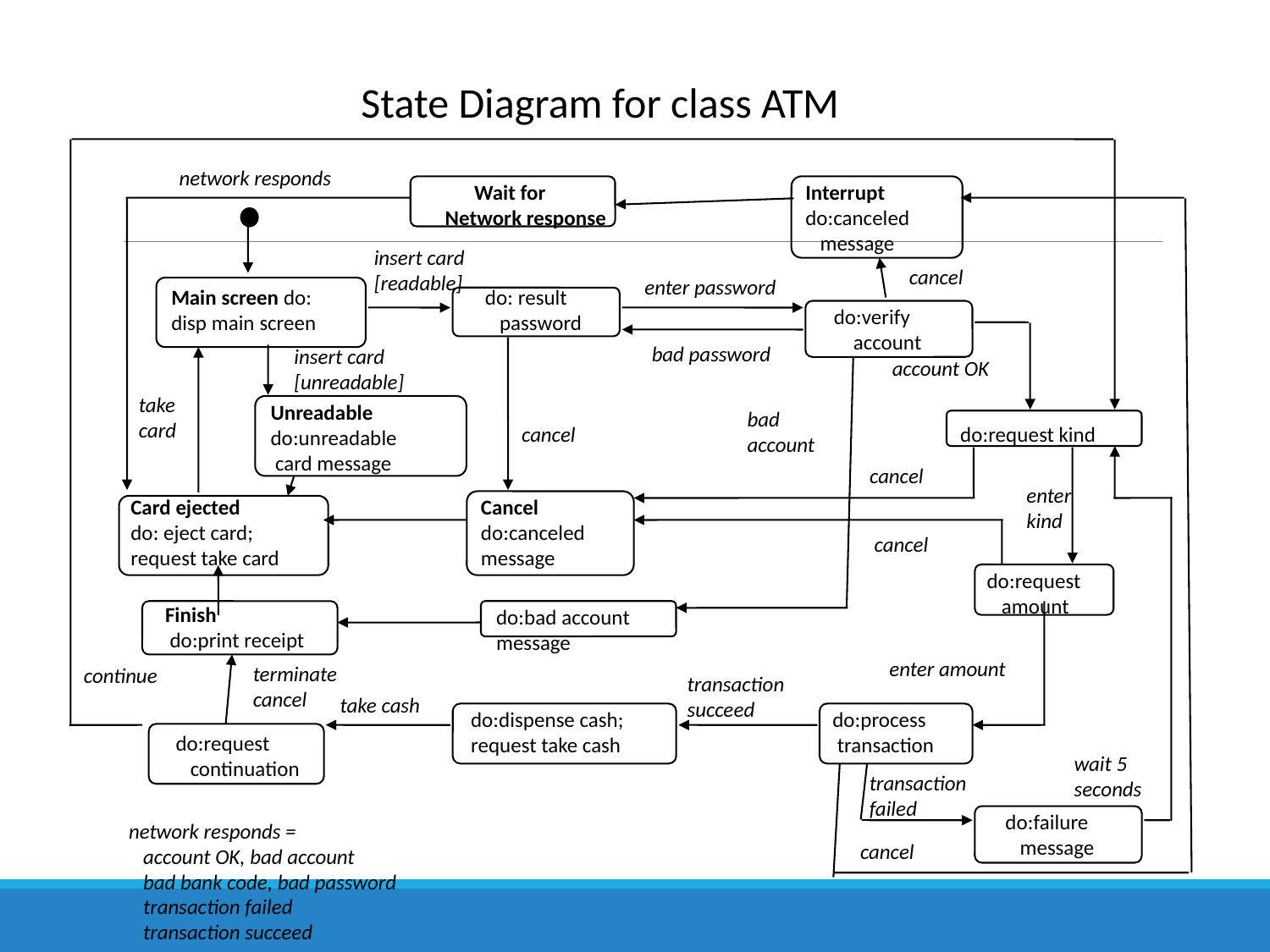

State Diagram for class ATM

network responds
      Wait for
Network response
Interrupt
do:canceled
   message

insert card
[readable]

cancel
enter password

Main screen do: disp main screen
do: result
   password

do:verify
    account

bad password
insert card
[unreadable]

account OK

take
card
Unreadable
do:unreadable
 card message

bad
account

cancel
do:request kind

cancel

enter
kind
Card ejected
do: eject card;
request take card
Cancel
do:canceled
message

cancel
do:request
   amount

Finish
 do:print receipt
do:bad account
message

enter amount

terminate
cancel
continue
transaction
succeed
take cash
do:dispense cash;
request take cash
do:process
 transaction

do:request
   continuation

wait 5
seconds

transaction
failed
do:failure
   message

network responds =
   account OK, bad account
   bad bank code, bad password
   transaction failed
   transaction succeed

cancel